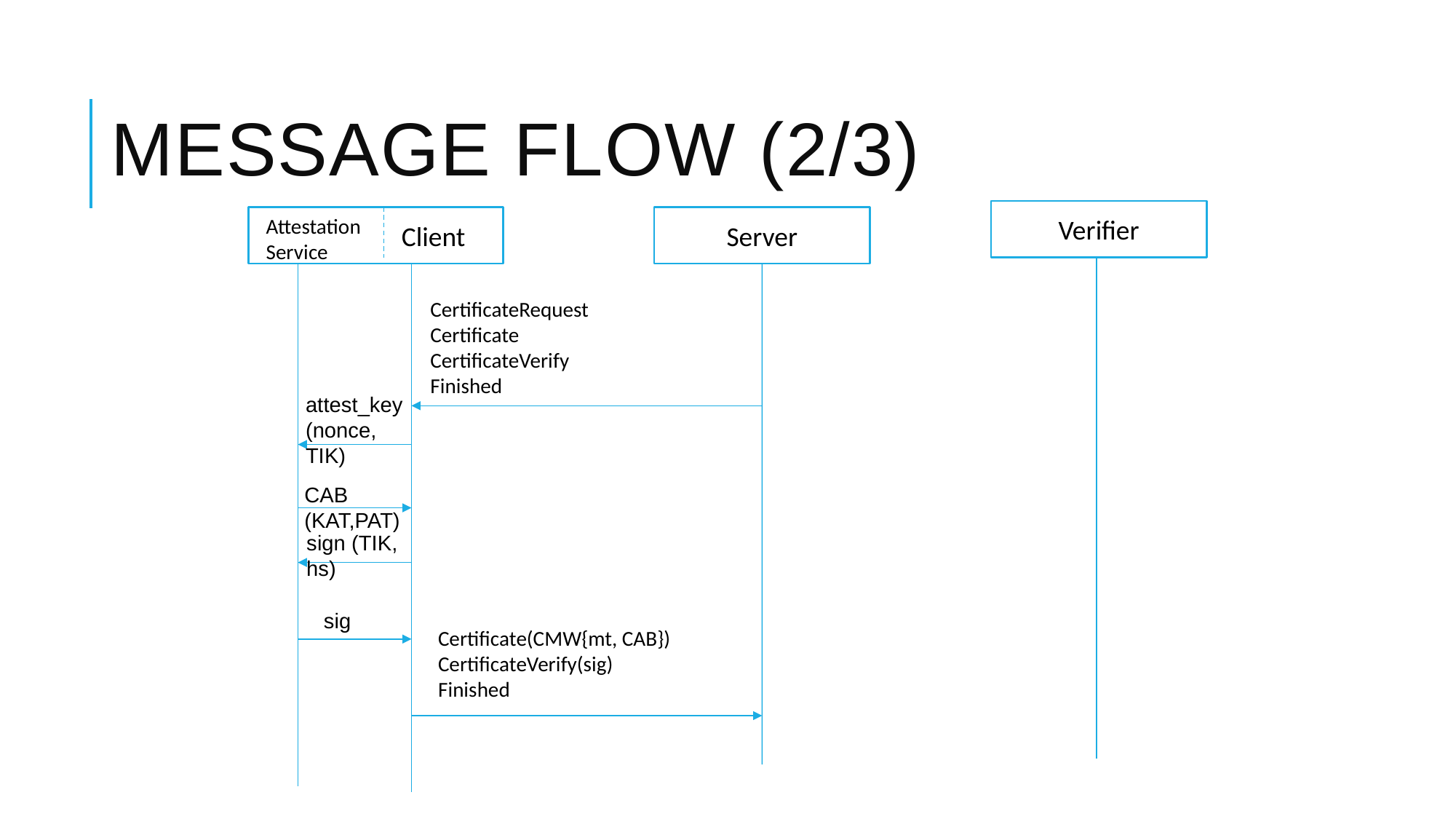

# Message Flow (2/3)
Verifier

Attestation
Service
Server
Client
CertificateRequest
Certificate
CertificateVerify
Finished
attest_key
(nonce, TIK)
CAB (KAT,PAT)
sign (TIK, hs)
sig
Certificate(CMW{mt, CAB})
CertificateVerify(sig)
Finished